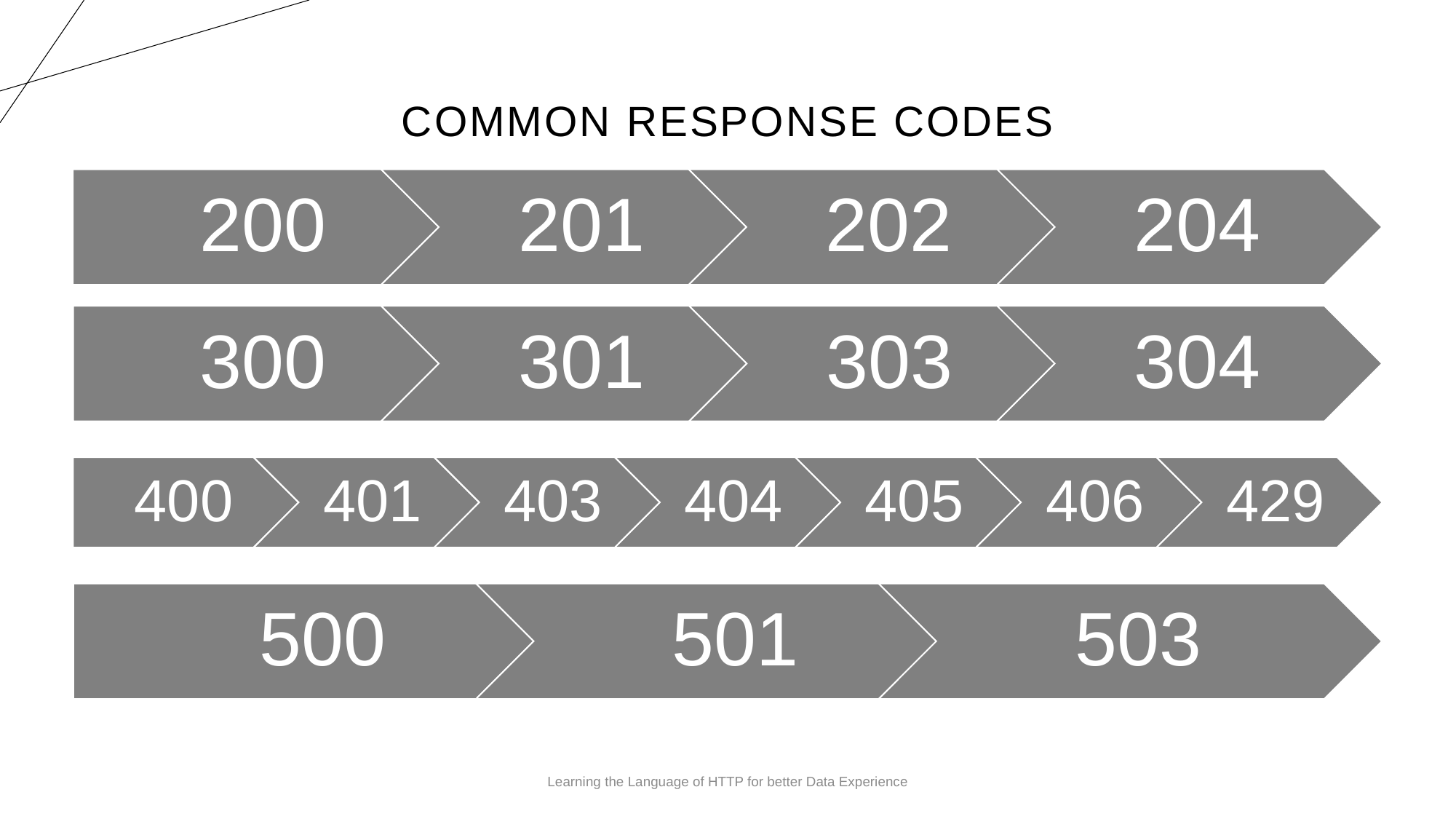

# Common Response Codes
200
201
202
204
300
301
303
304
400
401
403
404
405
406
429
500
501
503
Learning the Language of HTTP for better Data Experience